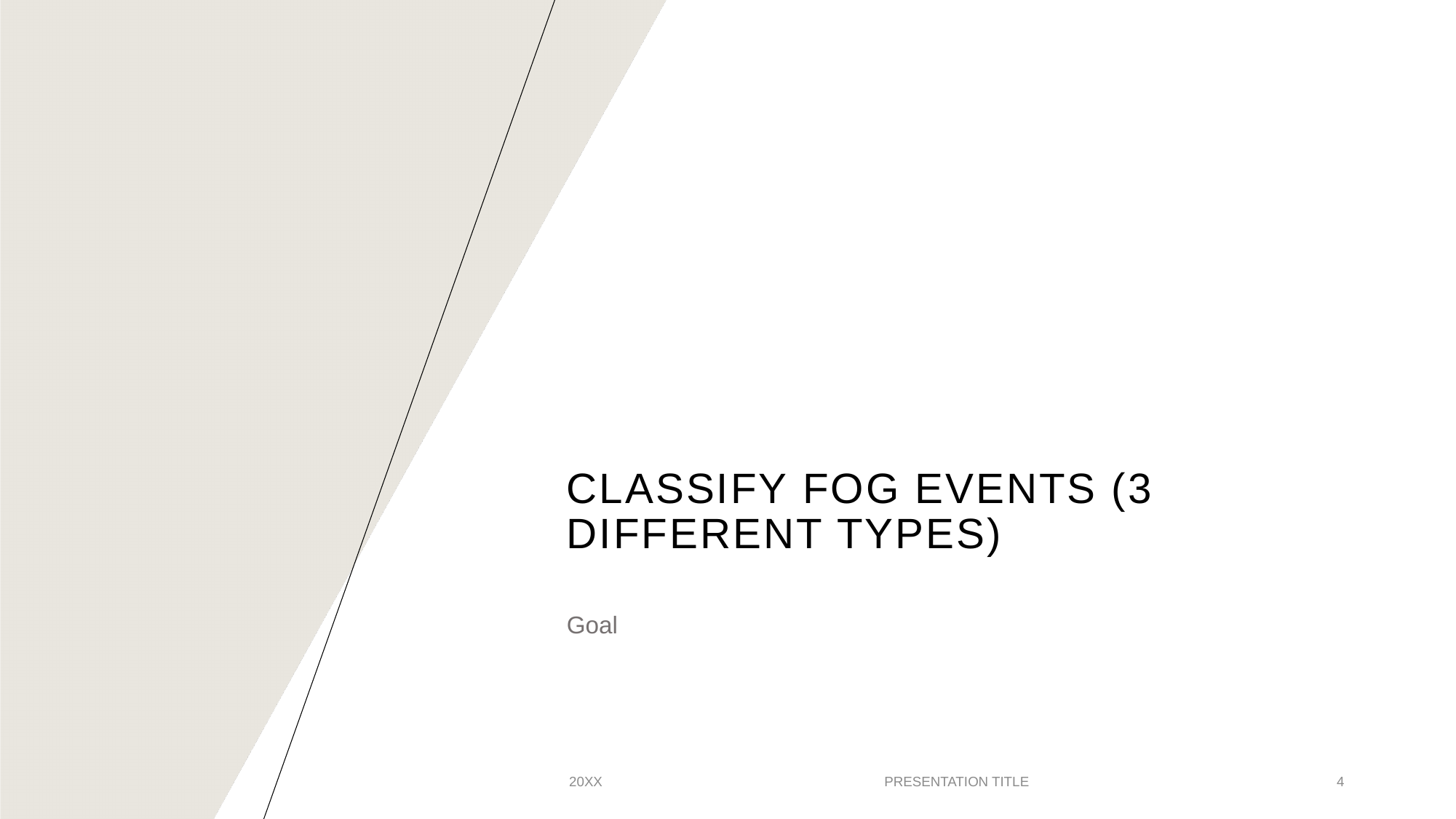

# Classify FoG events (3 different types)
Goal
20XX
PRESENTATION TITLE
4